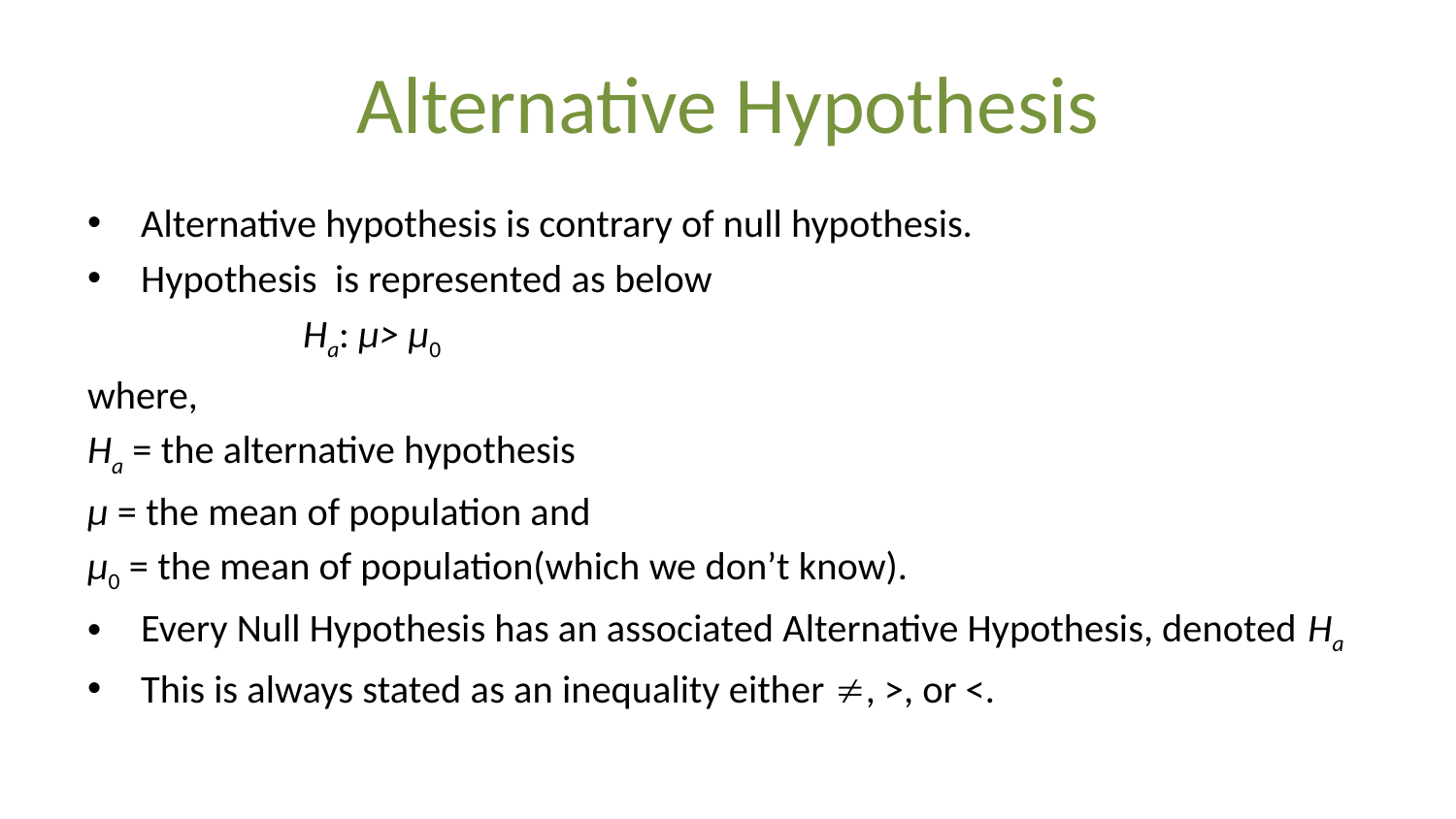

# Alternative Hypothesis
Alternative hypothesis is contrary of null hypothesis.
Hypothesis  is represented as below
                        Ha: μ> μ0
where,
Ha = the alternative hypothesis
μ = the mean of population and
μ0 = the mean of population(which we don’t know).
Every Null Hypothesis has an associated Alternative Hypothesis, denoted Ha
This is always stated as an inequality either ≠, >, or <.